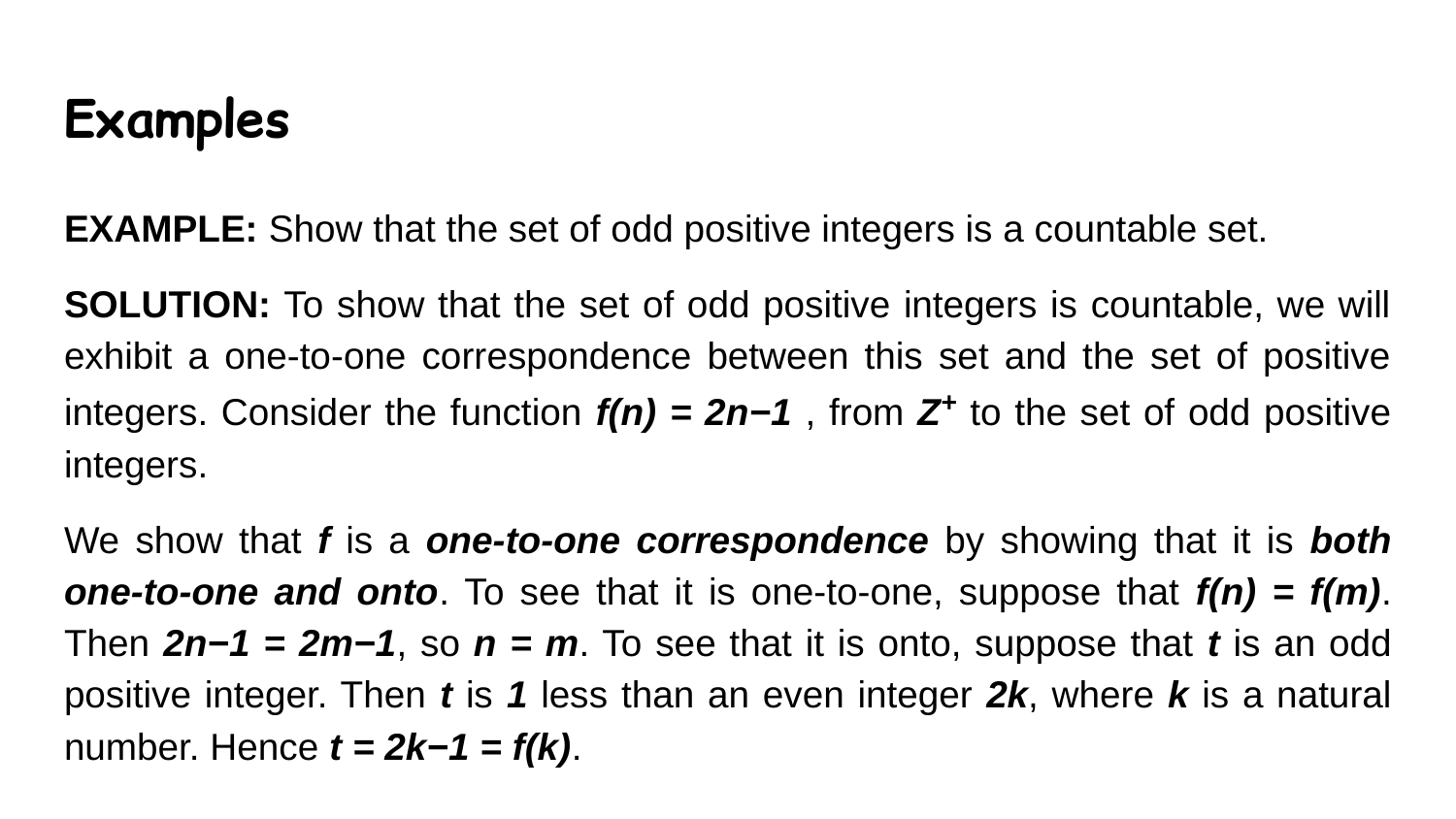

# Examples
EXAMPLE: Show that the set of odd positive integers is a countable set.
SOLUTION: To show that the set of odd positive integers is countable, we will exhibit a one-to-one correspondence between this set and the set of positive integers. Consider the function f(n) = 2n−1 , from Z+ to the set of odd positive integers.
We show that f is a one-to-one correspondence by showing that it is both one-to-one and onto. To see that it is one-to-one, suppose that f(n) = f(m). Then 2n−1 = 2m−1, so n = m. To see that it is onto, suppose that t is an odd positive integer. Then t is 1 less than an even integer 2k, where k is a natural number. Hence t = 2k−1 = f(k).